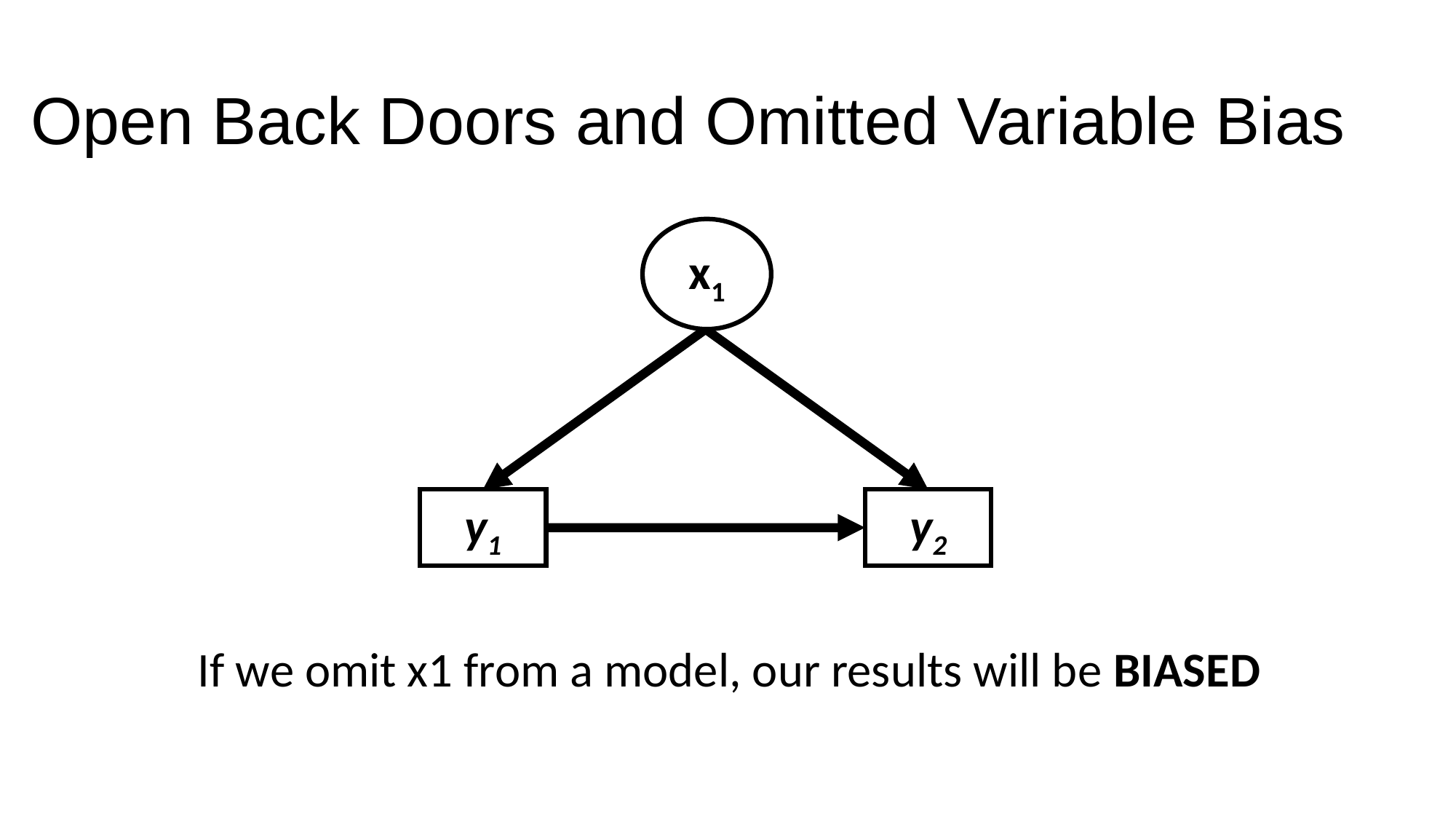

# Open Back Doors and Omitted Variable Bias
x1
y2
y1
If we omit x1 from a model, our results will be BIASED